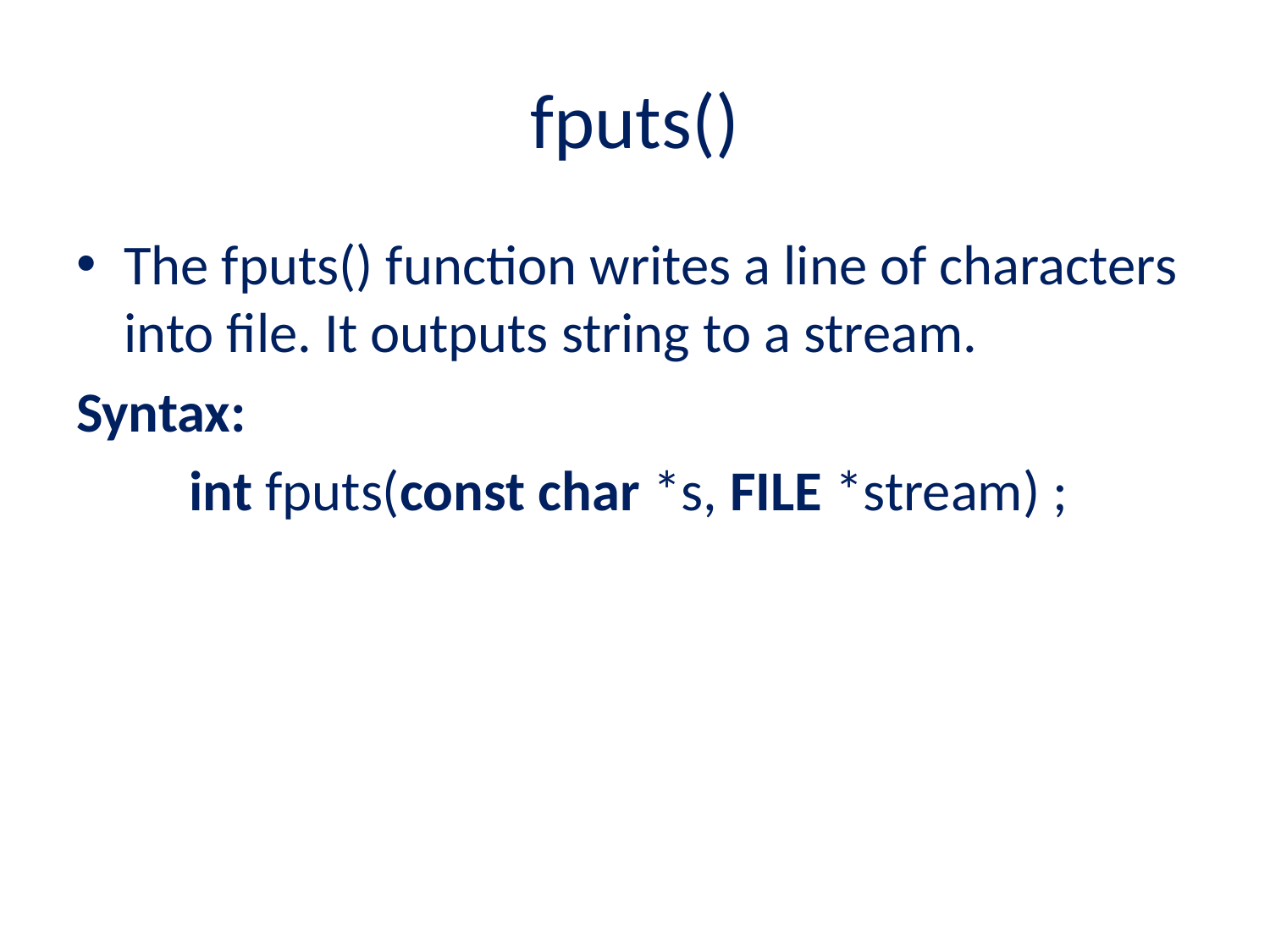

# fputs()
The fputs() function writes a line of characters into file. It outputs string to a stream.
Syntax:
int fputs(const char *s, FILE *stream) ;